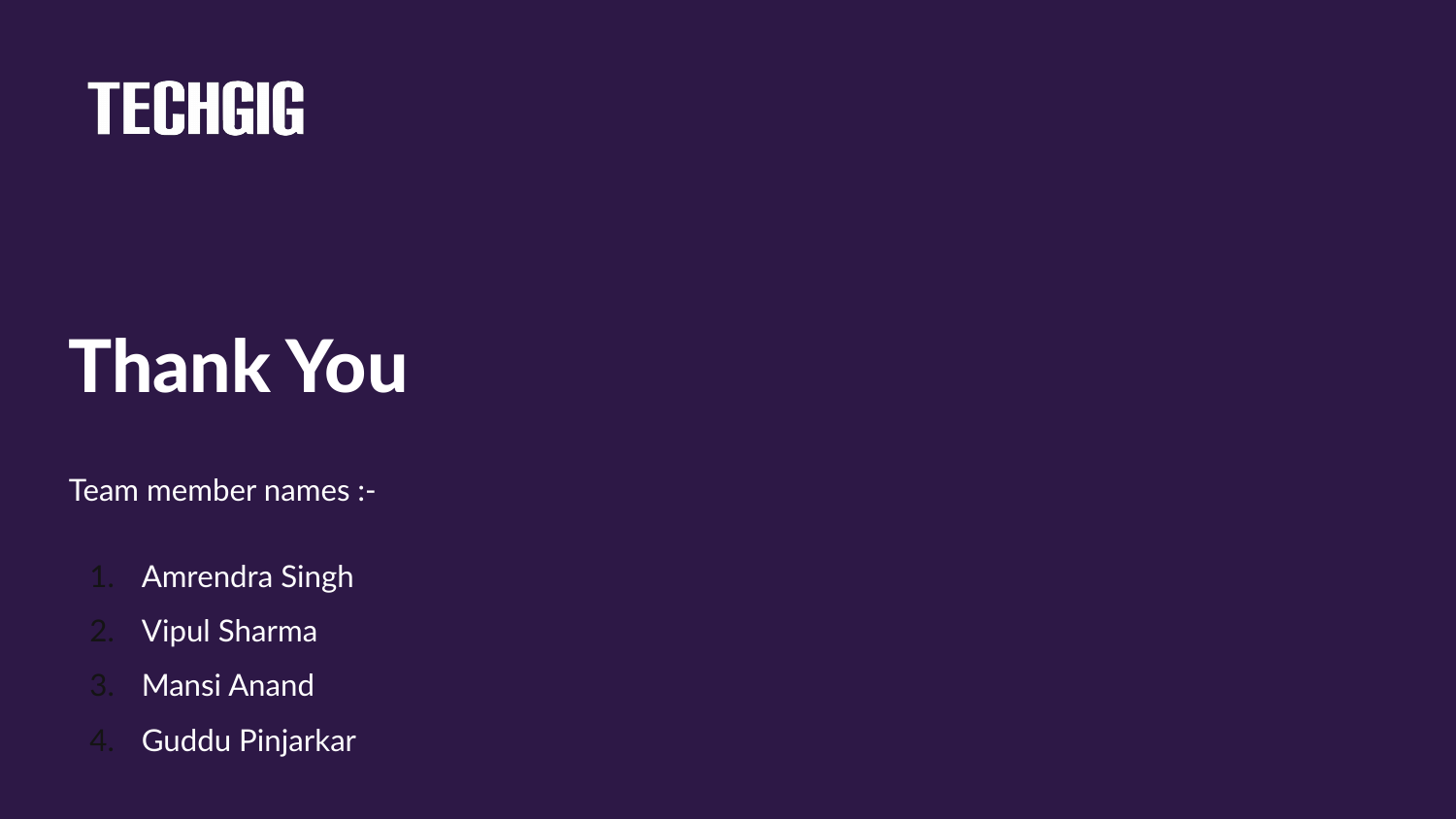

# Thank You
Team member names :-
Amrendra Singh
Vipul Sharma
Mansi Anand
Guddu Pinjarkar